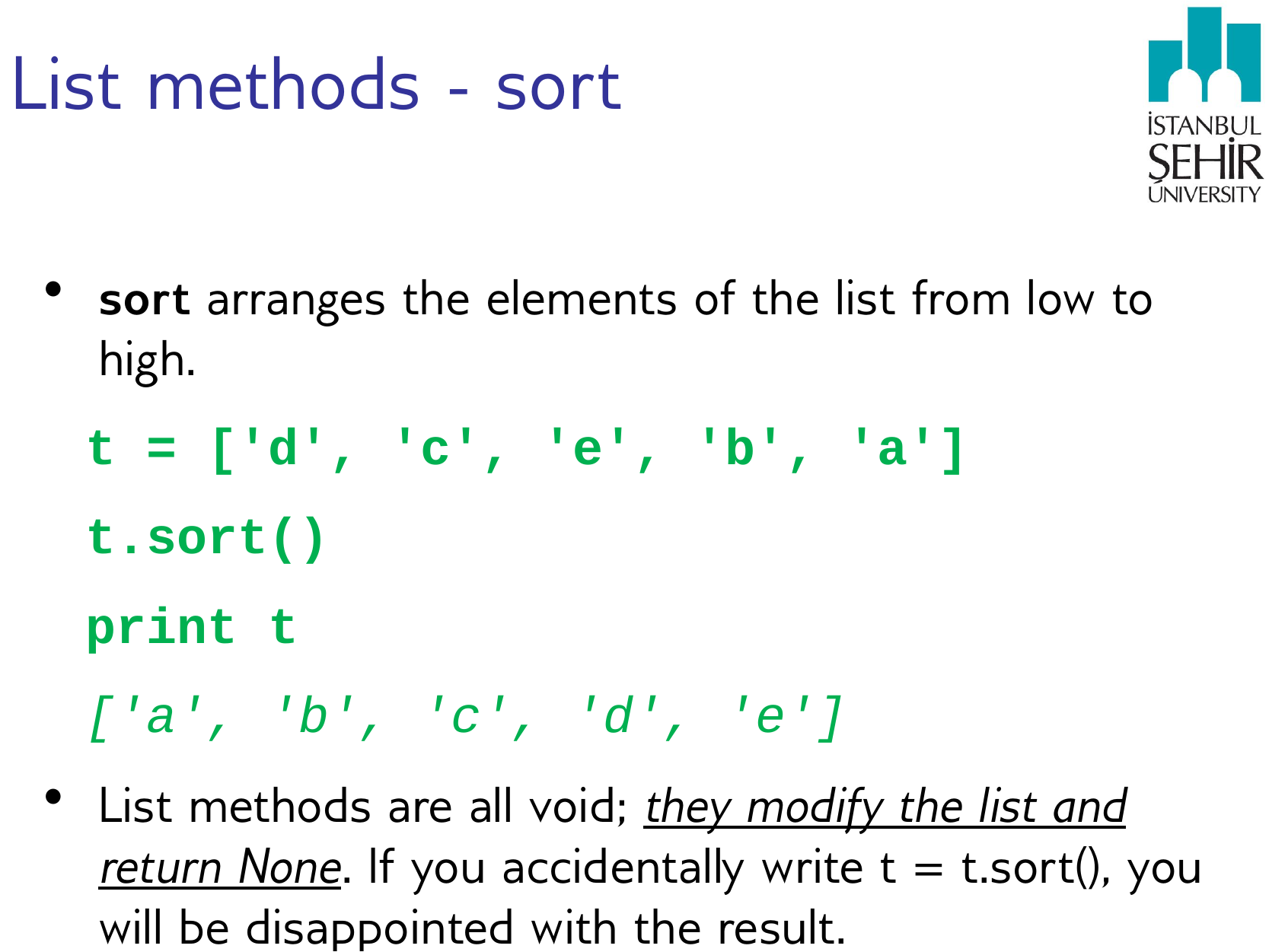

# List methods - sort
sort arranges the elements of the list from low to high.
t = ['d', 'c', 'e', 'b', 'a']
t.sort()
print t
['a', 'b', 'c', 'd', 'e']
List methods are all void; they modify the list and return None. If you accidentally write t = t.sort(), you will be disappointed with the result.